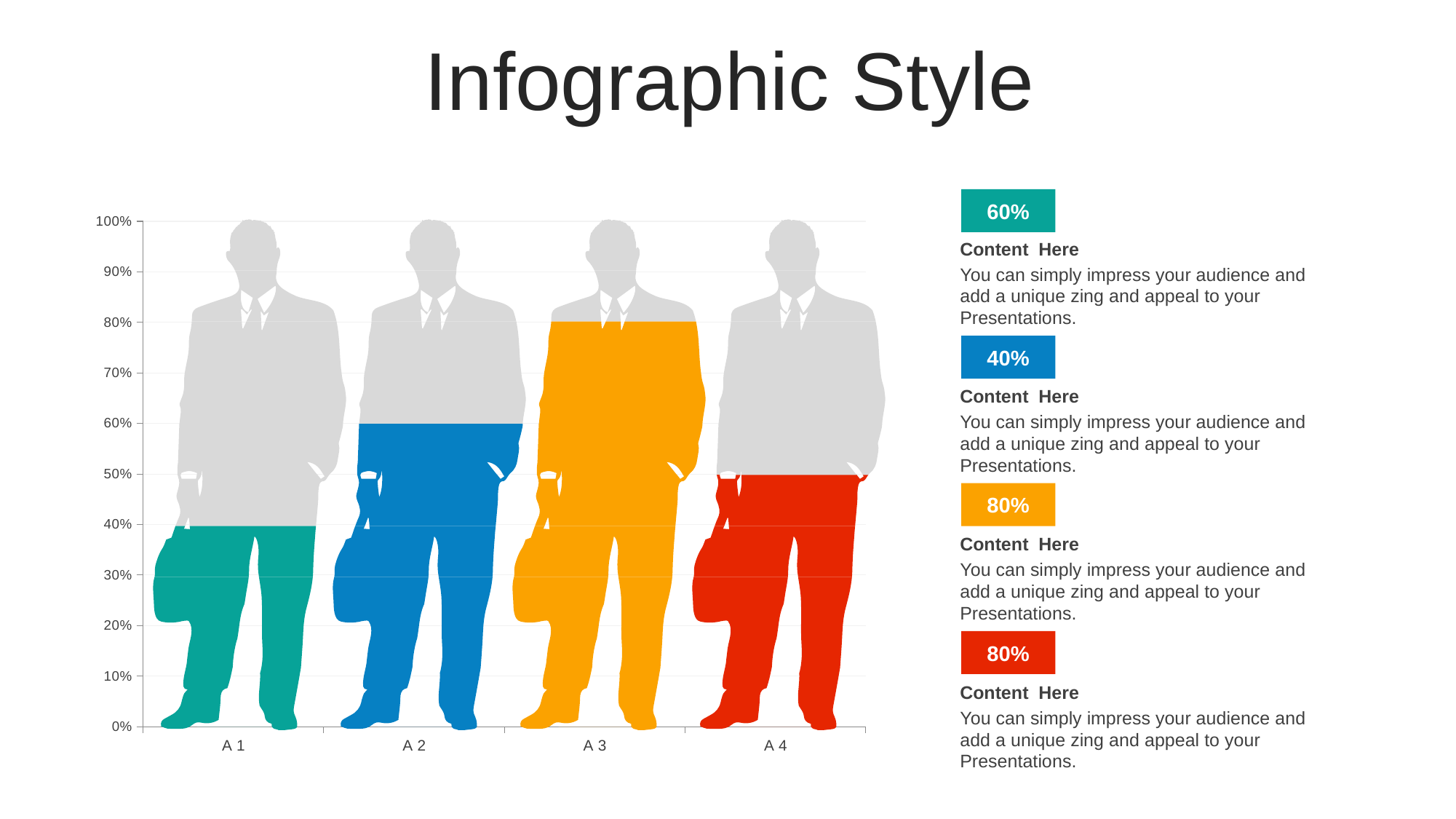

Infographic Style
60%
Content  Here
You can simply impress your audience and add a unique zing and appeal to your Presentations.

### Chart

| Category | Series 1 | Series 2 |
|---|---|---|
| A 1 | 0.0 | 0.0 |
| A 2 | 0.0 | 0.0 |
| A 3 | 0.0 | 0.0 |
| A 4 | 0.0 | 0.0 |

40%
Content  Here
You can simply impress your audience and add a unique zing and appeal to your Presentations.
80%
Content  Here
You can simply impress your audience and add a unique zing and appeal to your Presentations.
80%
Content  Here
You can simply impress your audience and add a unique zing and appeal to your Presentations.